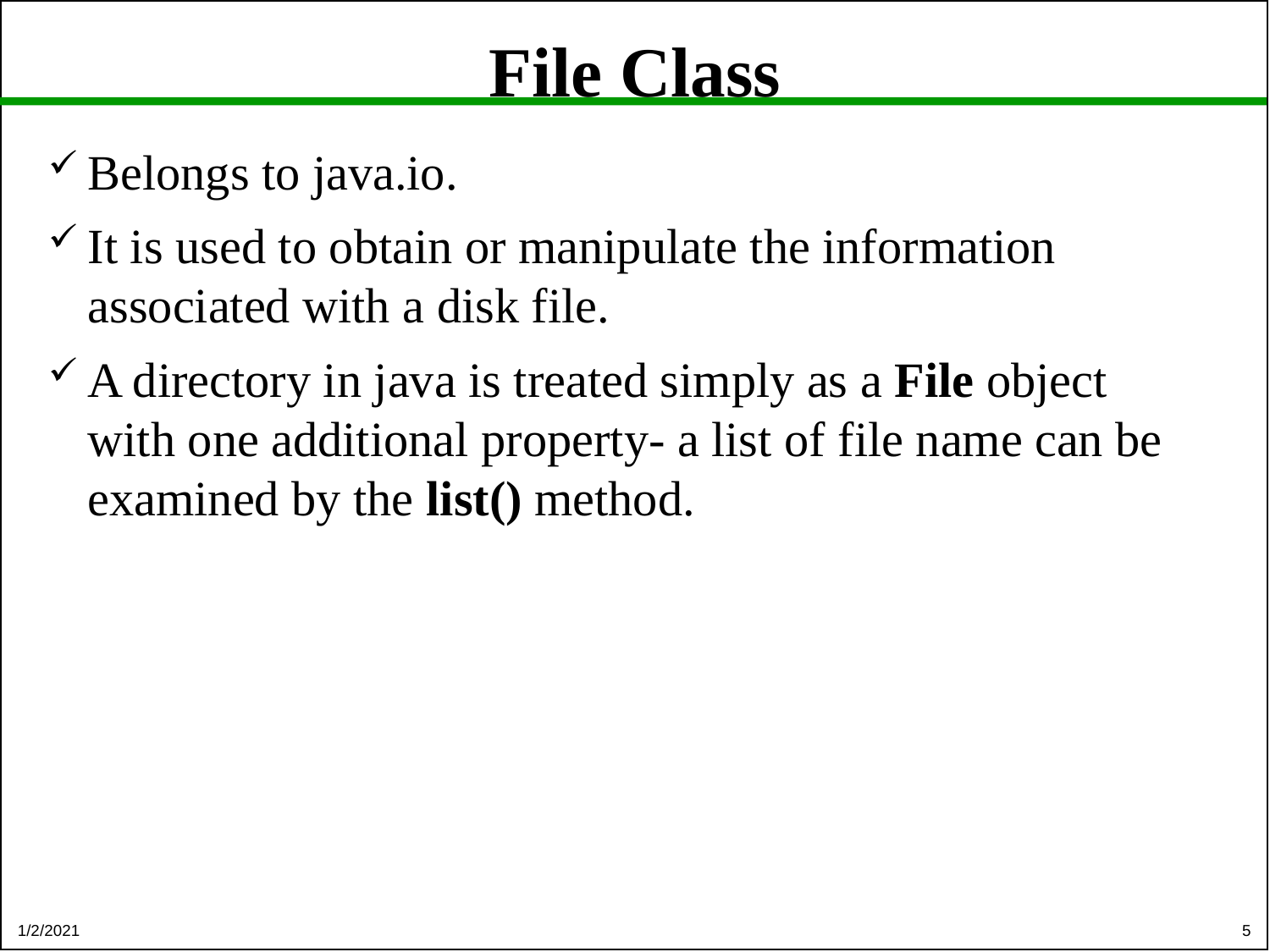

# File Class
Belongs to java.io.
It is used to obtain or manipulate the information associated with a disk file.
A directory in java is treated simply as a File object with one additional property- a list of file name can be examined by the list() method.
5
1/2/2021